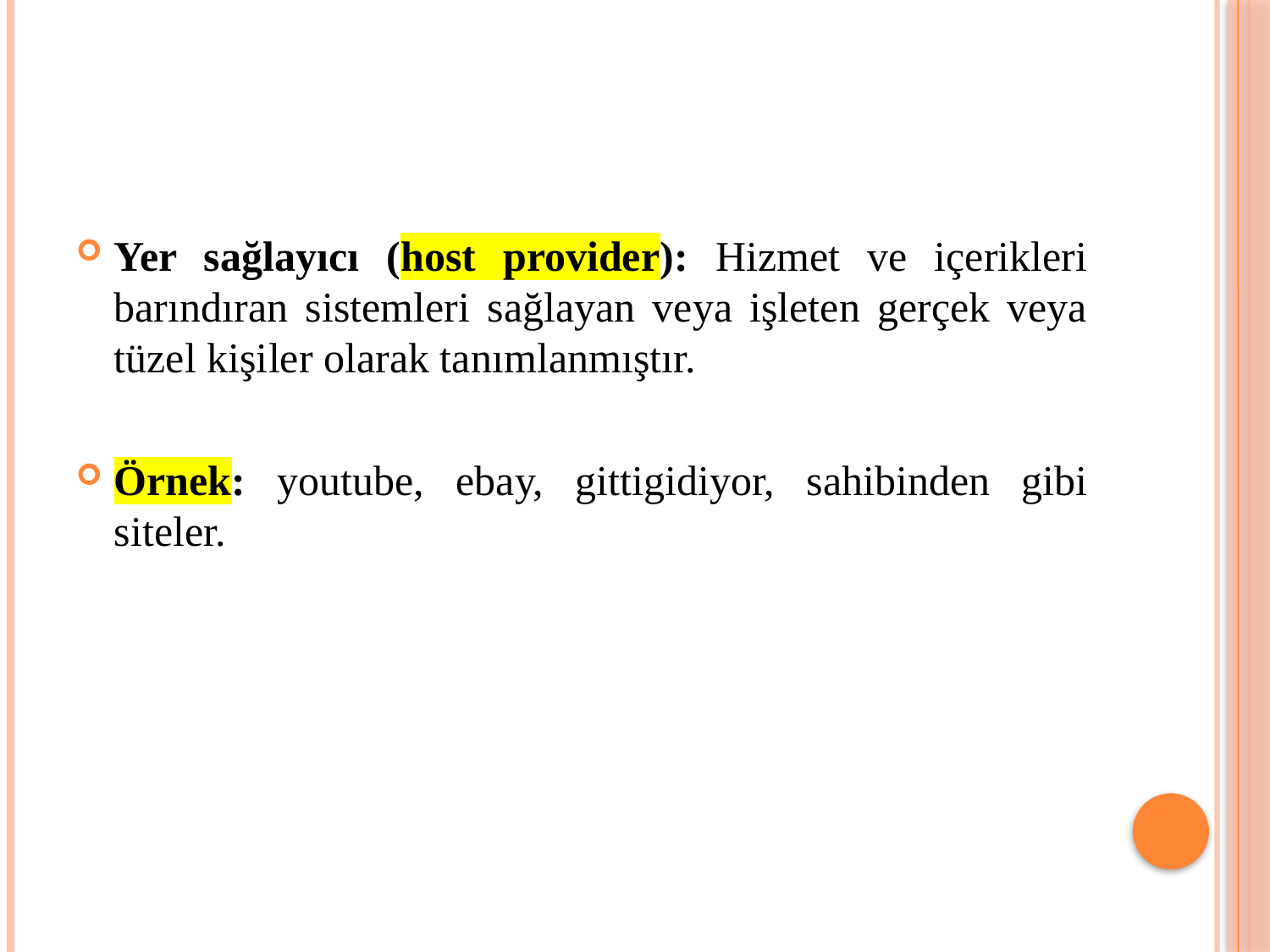

Yer sağlayıcı (host provider): Hizmet ve içerikleri barındıran sistemleri sağlayan veya işleten gerçek veya tüzel kişiler olarak tanımlanmıştır.

Örnek: youtube, ebay, gittigidiyor, sahibinden gibi siteler.